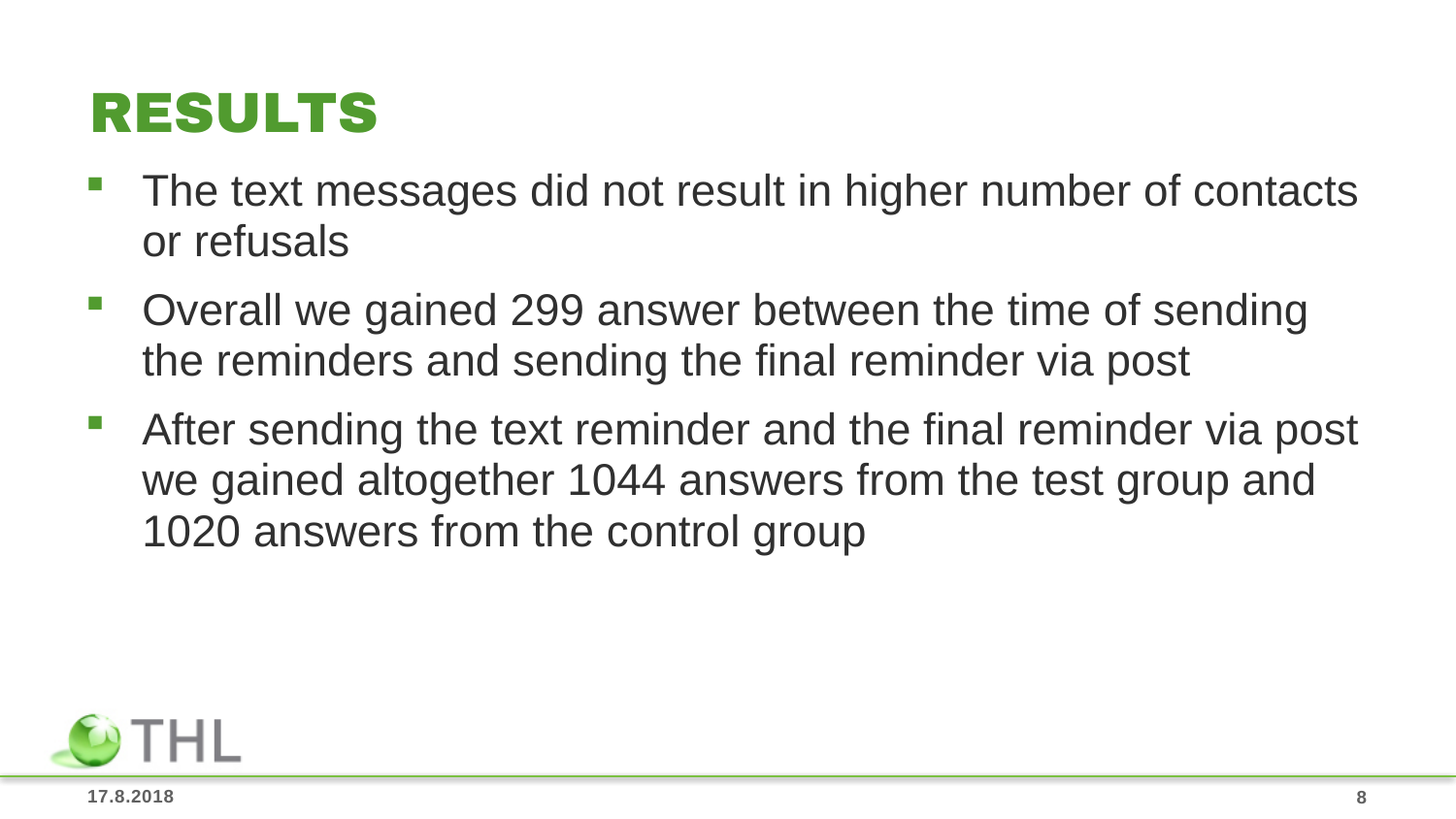

# REsults
The text messages did not result in higher number of contacts or refusals
Overall we gained 299 answer between the time of sending the reminders and sending the final reminder via post
After sending the text reminder and the final reminder via post we gained altogether 1044 answers from the test group and 1020 answers from the control group
17.8.2018
8